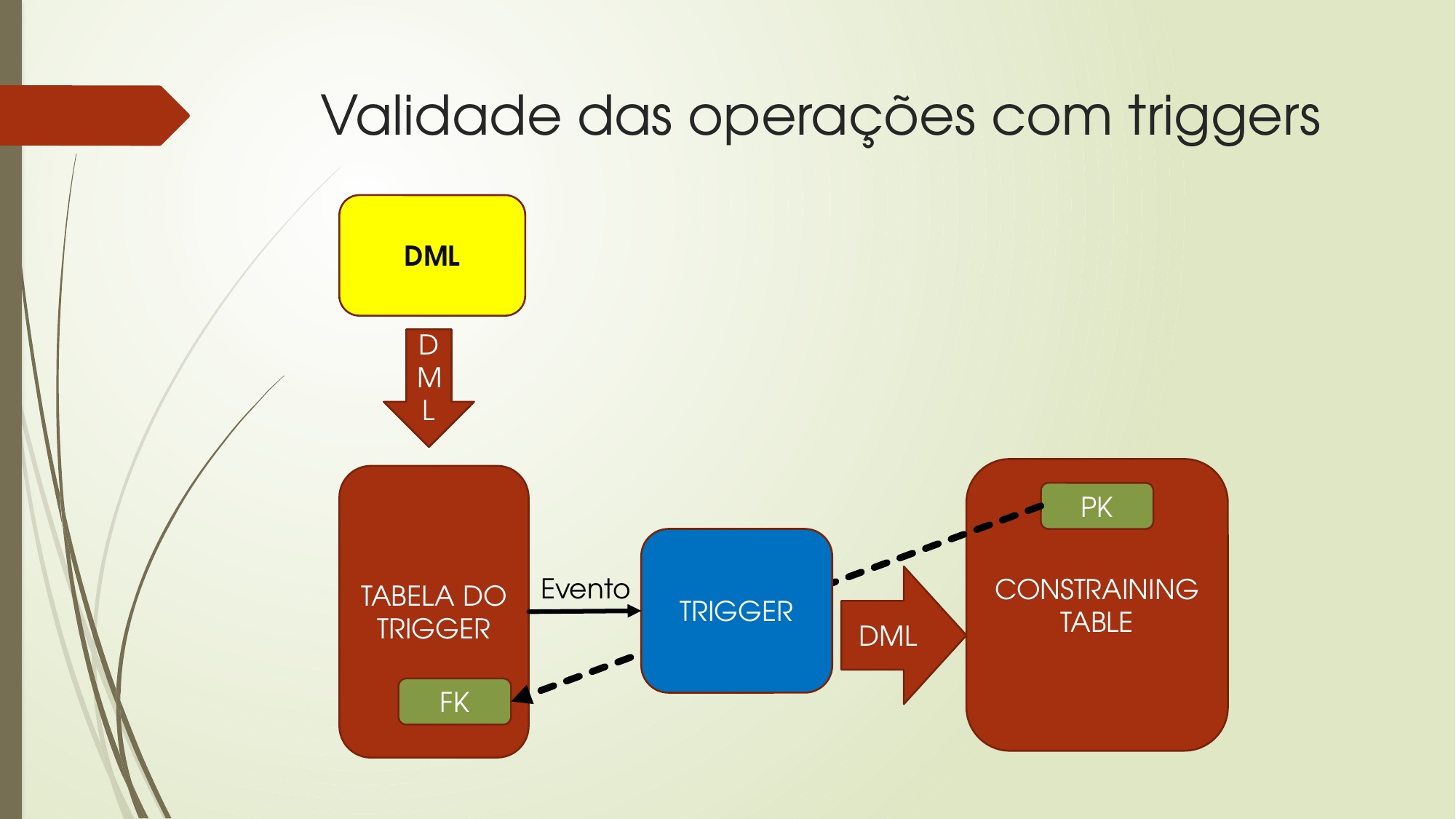

# Validade das operações com triggers
DML
DML
CONSTRAINING TABLE
TABELA DO TRIGGER
PK
TRIGGER
DML
Evento
FK